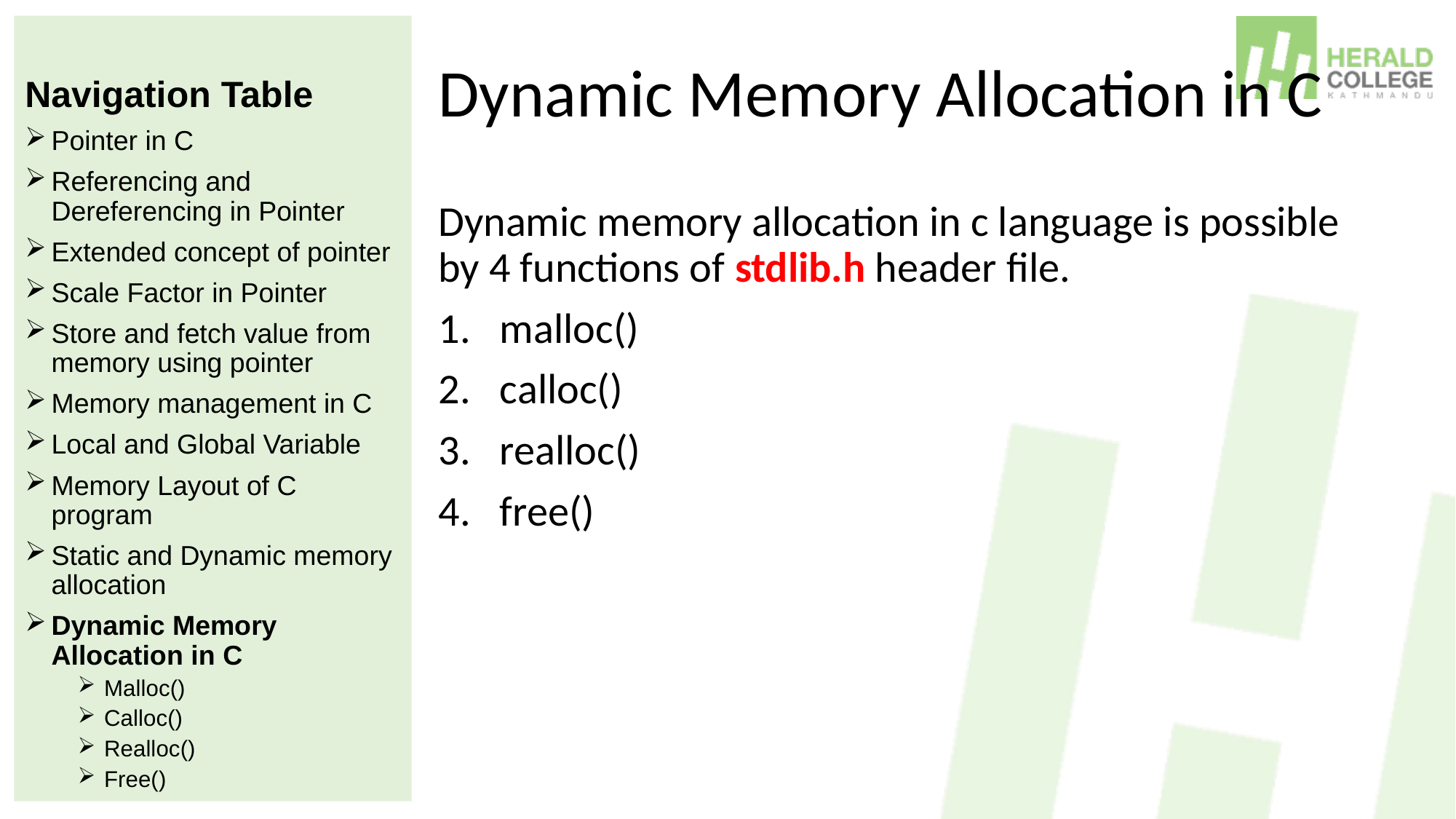

Navigation Table
Pointer in C
Referencing and Dereferencing in Pointer
Extended concept of pointer
Scale Factor in Pointer
Store and fetch value from memory using pointer
Memory management in C
Local and Global Variable
Memory Layout of C program
Static and Dynamic memory allocation
Dynamic Memory Allocation in C
Malloc()
Calloc()
Realloc()
Free()

# Dynamic Memory Allocation in C
Dynamic memory allocation in c language is possible by 4 functions of stdlib.h header file.
malloc()
calloc()
realloc()
free()